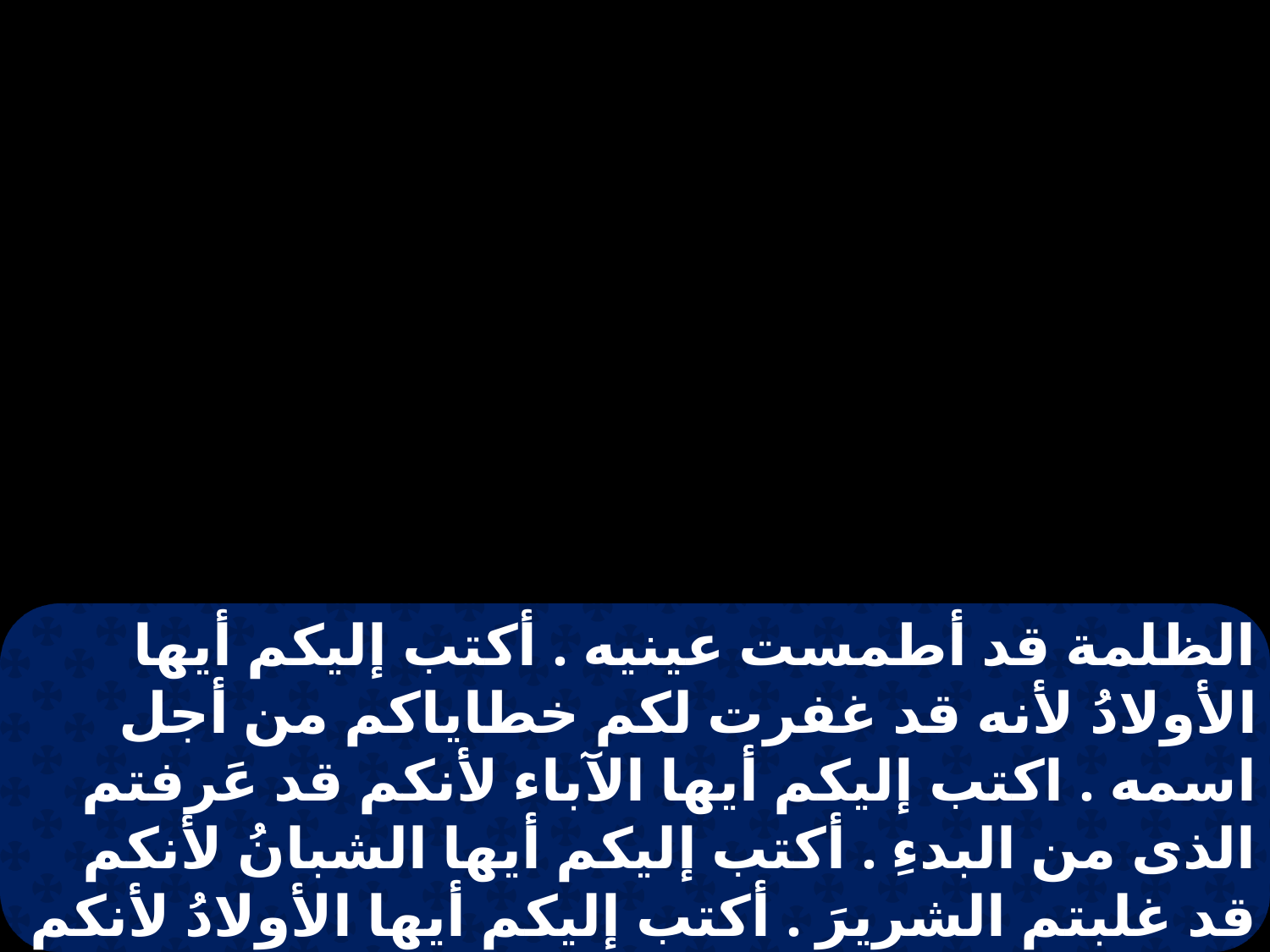

الظلمة قد أطمست عينيه . أكتب إليكم أيها الأولادُ لأنه قد غفرت لكم خطاياكم من أجل اسمه . اكتب إليكم أيها الآباء لأنكم قد عَرفتم الذى من البدءِ . أكتب إليكم أيها الشبانُ لأنكم قد غلبتم الشريرَ . أكتب إليكم أيها الأولادُ لأنكم قد عرفتم